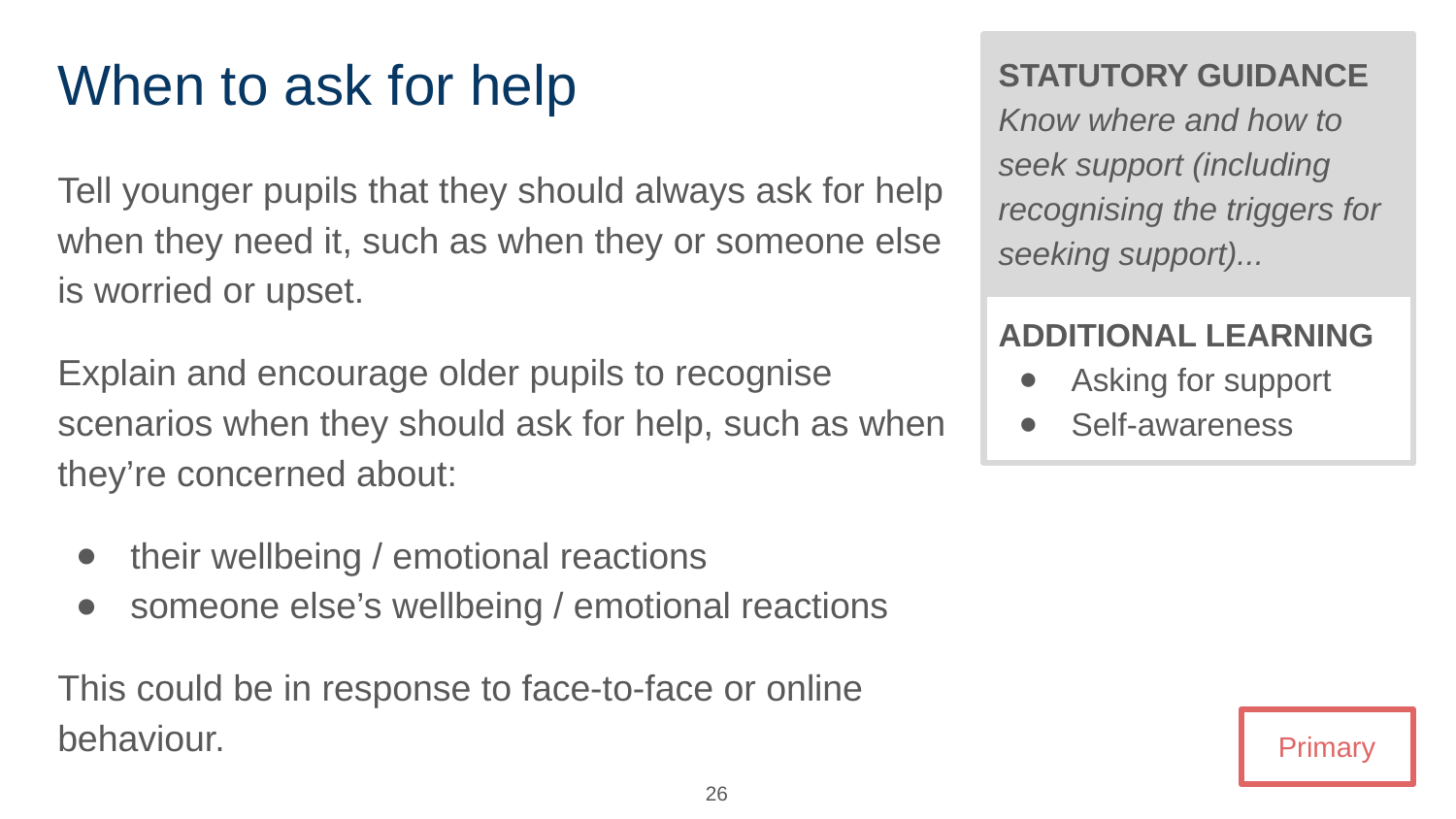

# When to ask for help

STATUTORY GUIDANCE Know where and how to seek support (including recognising the triggers for seeking support)...

Tell younger pupils that they should always ask for help when they need it, such as when they or someone else is worried or upset.
Explain and encourage older pupils to recognise scenarios when they should ask for help, such as when they’re concerned about:
their wellbeing / emotional reactions
someone else’s wellbeing / emotional reactions
This could be in response to face-to-face or online behaviour.

ADDITIONAL LEARNING
Asking for support
Self-awareness

Primary
26